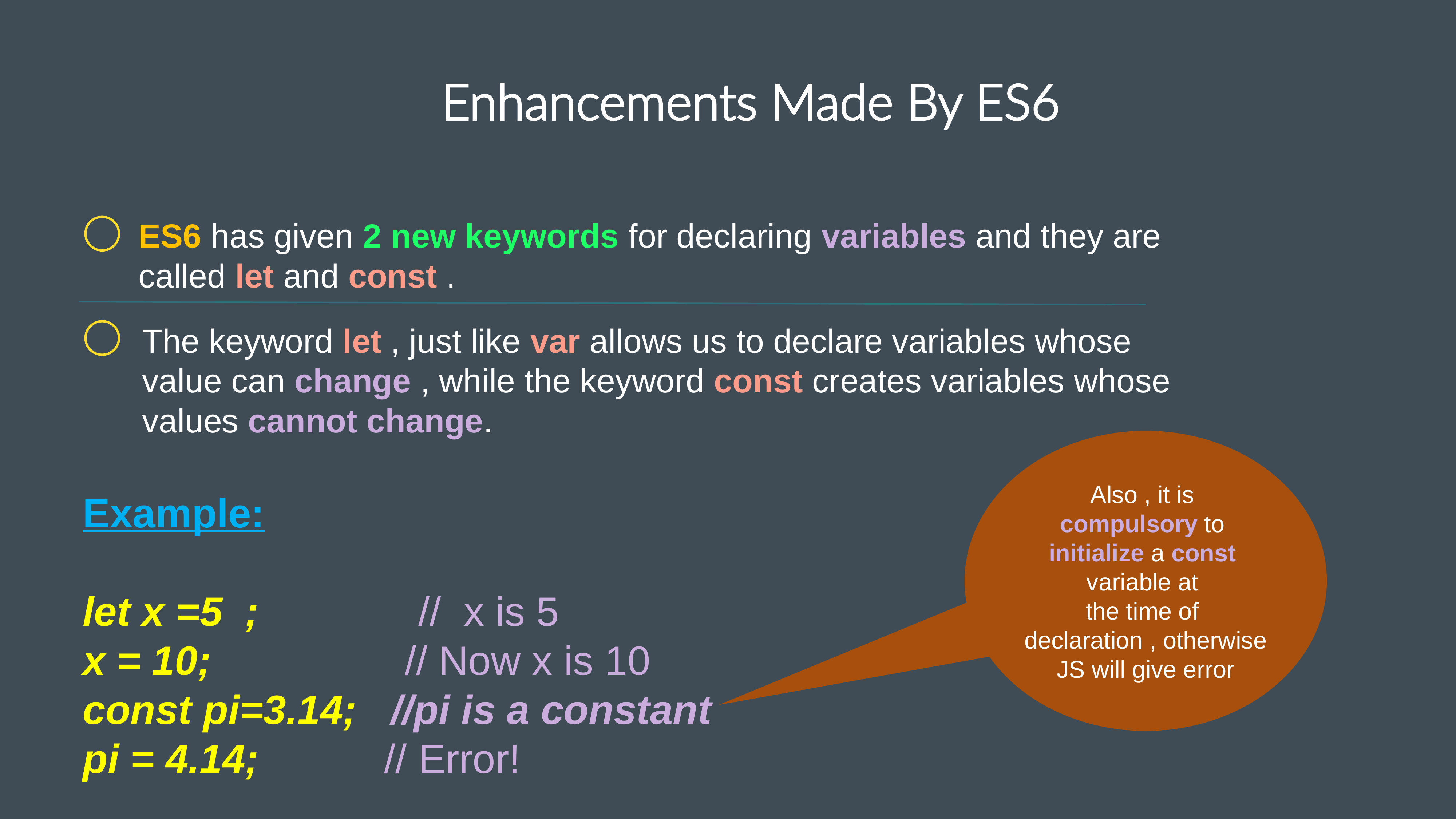

Enhancements Made By ES6
ES6 has given 2 new keywords for declaring variables and they are called let and const .

The keyword let , just like var allows us to declare variables whose value can change , while the keyword const creates variables whose values cannot change.

Also , it is
compulsory to
initialize a const
variable at
the time of
declaration , otherwise JS will give error
Example:

let x =5  ;              //  x is 5
x = 10;                 // Now x is 10
const pi=3.14;   //pi is a constant
pi = 4.14;           // Error!